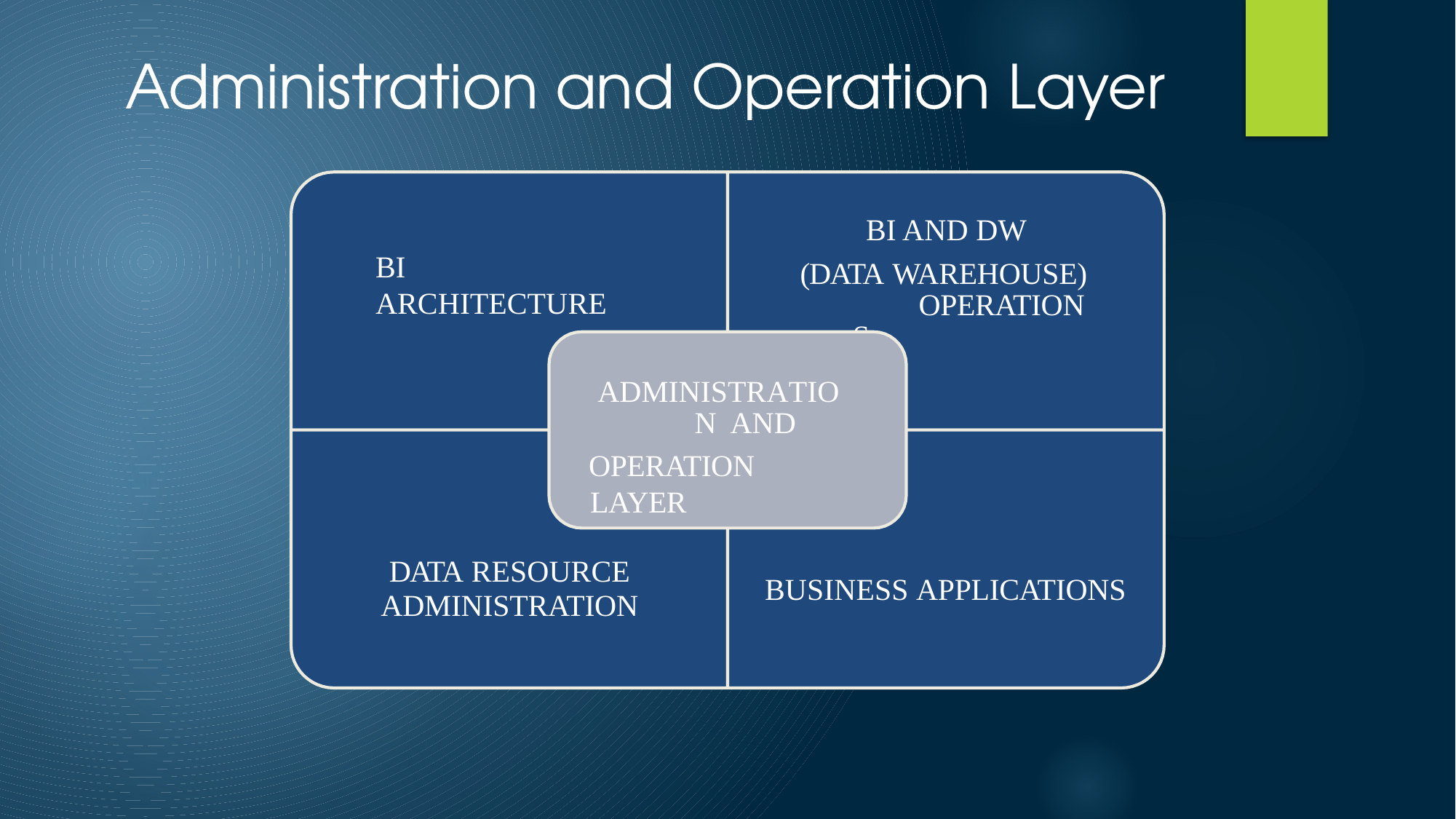

# Administration and Operation Layer

BI AND DW  (DATA WAREHOUSE)
OPERATIONS
BI ARCHITECTURE

ADMINISTRATION  AND
OPERATION LAYER

DATA RESOURCE
ADMINISTRATION
BUSINESS APPLICATIONS